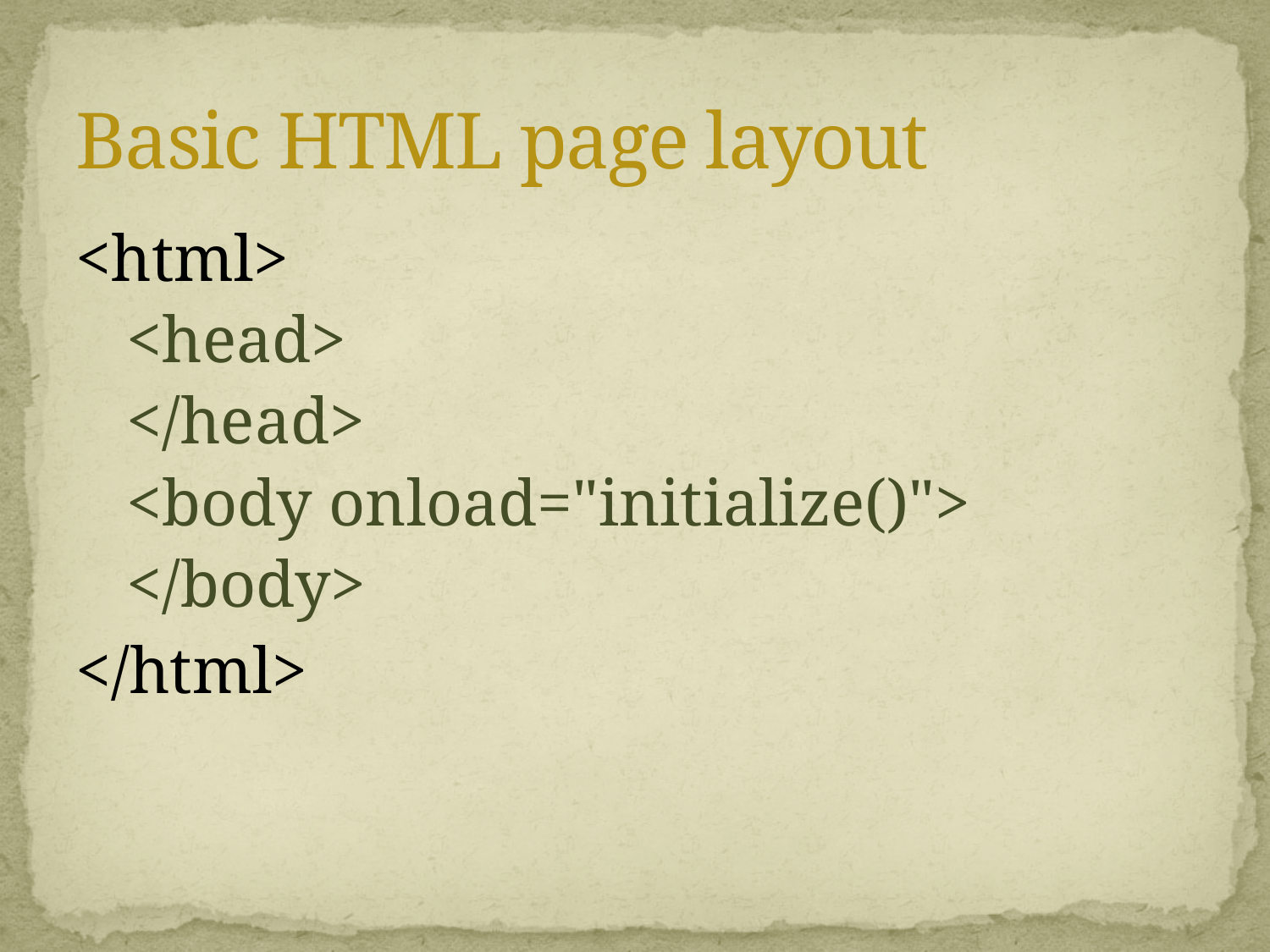

# Basic HTML page layout
<html>
<head>
</head>
<body onload="initialize()">
</body>
</html>